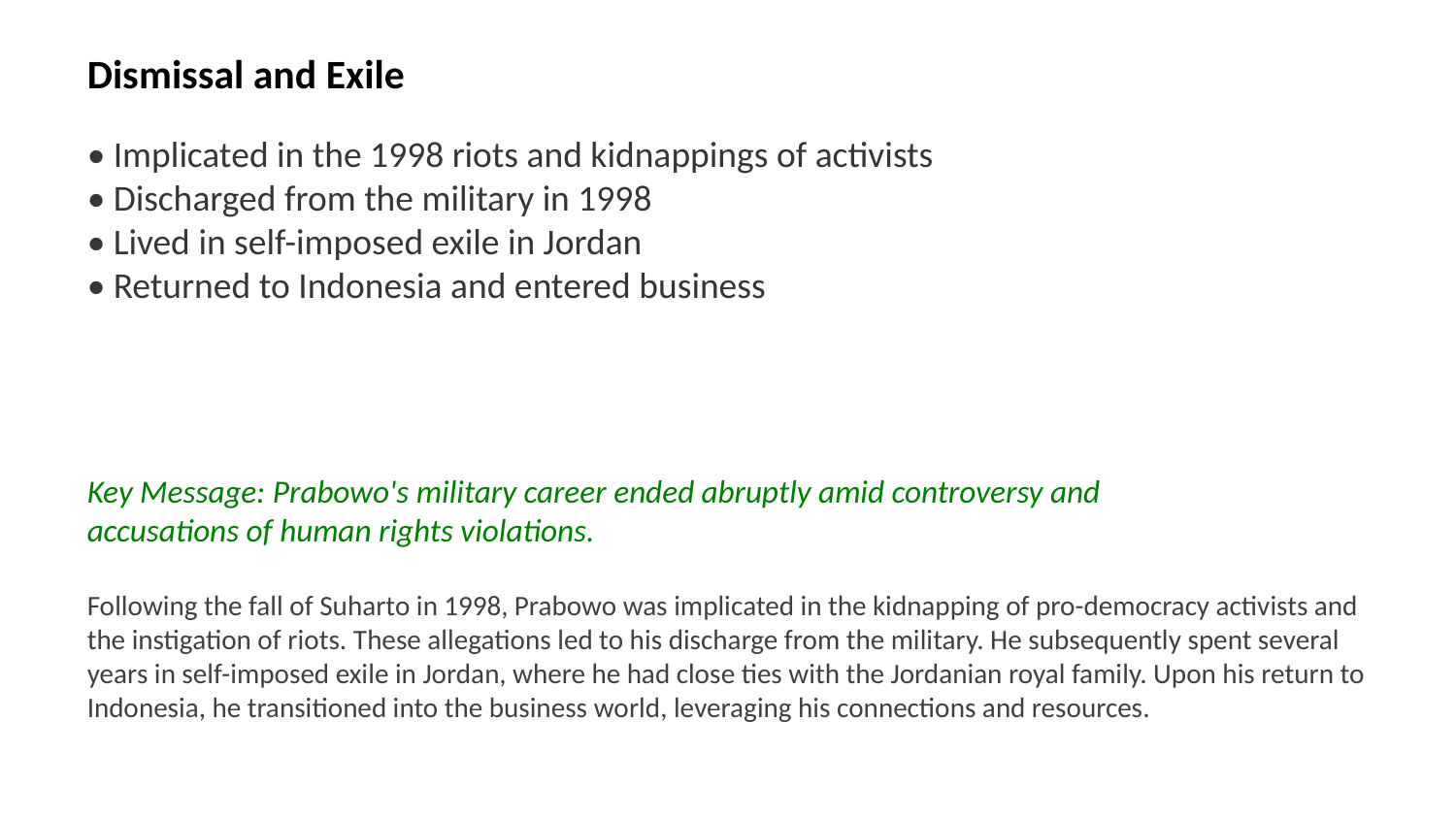

Dismissal and Exile
• Implicated in the 1998 riots and kidnappings of activists
• Discharged from the military in 1998
• Lived in self-imposed exile in Jordan
• Returned to Indonesia and entered business
Key Message: Prabowo's military career ended abruptly amid controversy and accusations of human rights violations.
Following the fall of Suharto in 1998, Prabowo was implicated in the kidnapping of pro-democracy activists and the instigation of riots. These allegations led to his discharge from the military. He subsequently spent several years in self-imposed exile in Jordan, where he had close ties with the Jordanian royal family. Upon his return to Indonesia, he transitioned into the business world, leveraging his connections and resources.
Images: 1998 riots Jakarta, Prabowo Jordan, newspaper clippings 1998